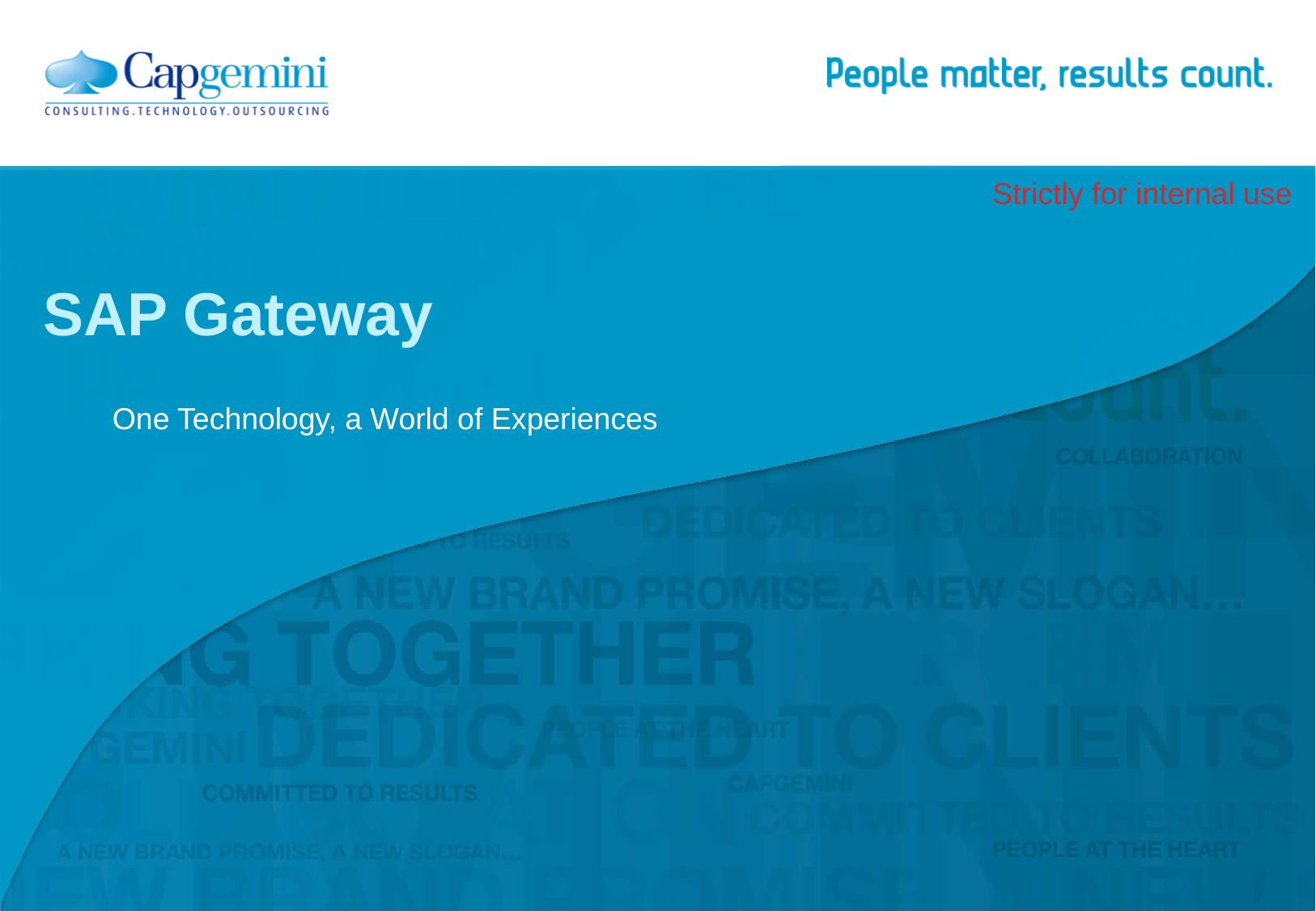

# SAP Gateway
Strictly for internal use
One Technology, a World of Experiences